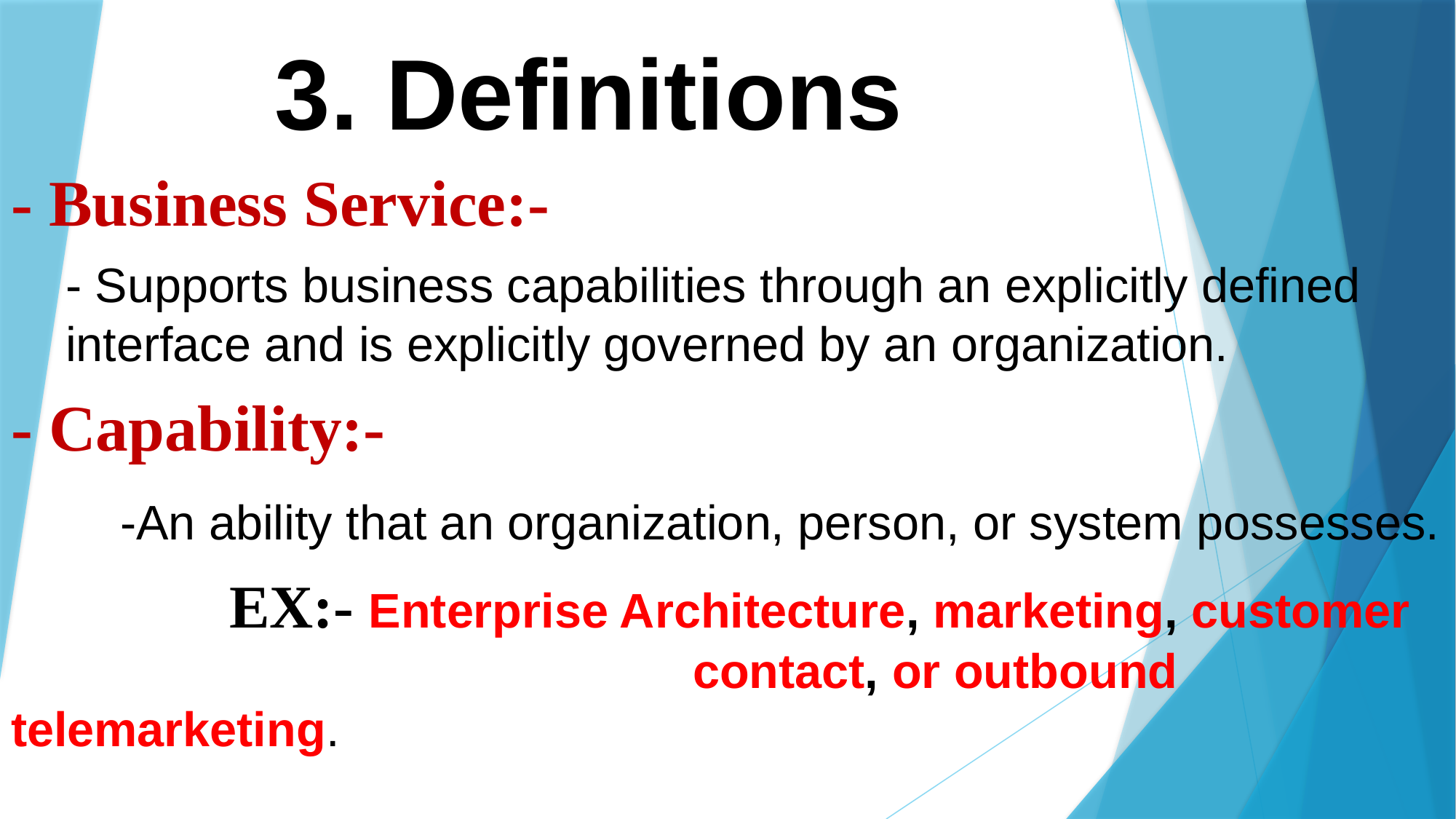

# 3. Definitions
- Business Service:-
- Supports business capabilities through an explicitly defined 	interface and is explicitly governed by an organization.
- Capability:-
	-An ability that an organization, person, or system possesses.
		EX:- Enterprise Architecture, marketing, customer 							  contact, or outbound telemarketing.